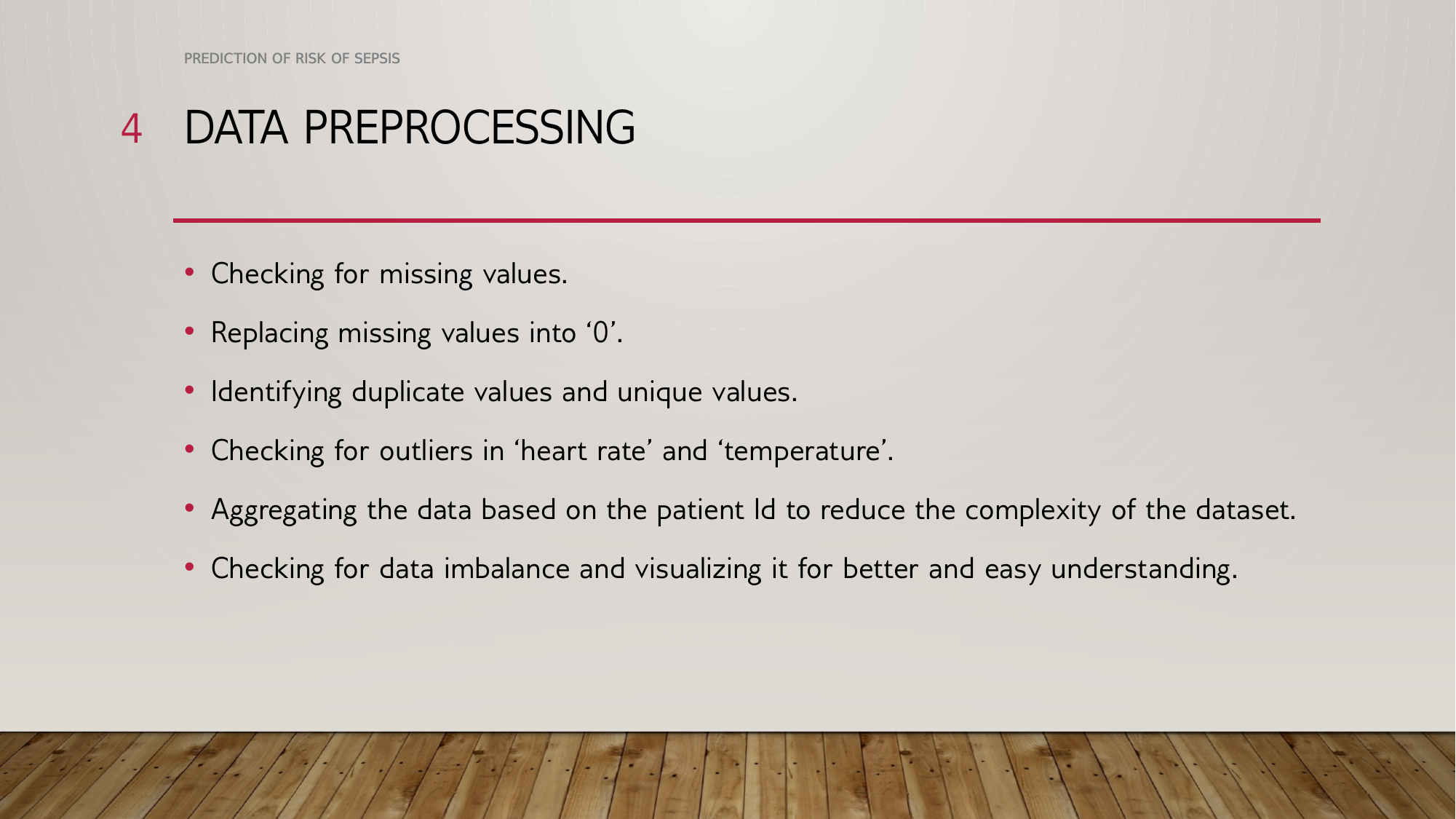

PREDICTION OF RISK OF SEPSIS
4
# DATA PREPROCESSING
Checking for missing values.
Replacing missing values into ‘0’.
Identifying duplicate values and unique values.
Checking for outliers in ‘heart rate’ and ‘temperature’.
Aggregating the data based on the patient Id to reduce the complexity of the dataset.
Checking for data imbalance and visualizing it for better and easy understanding.